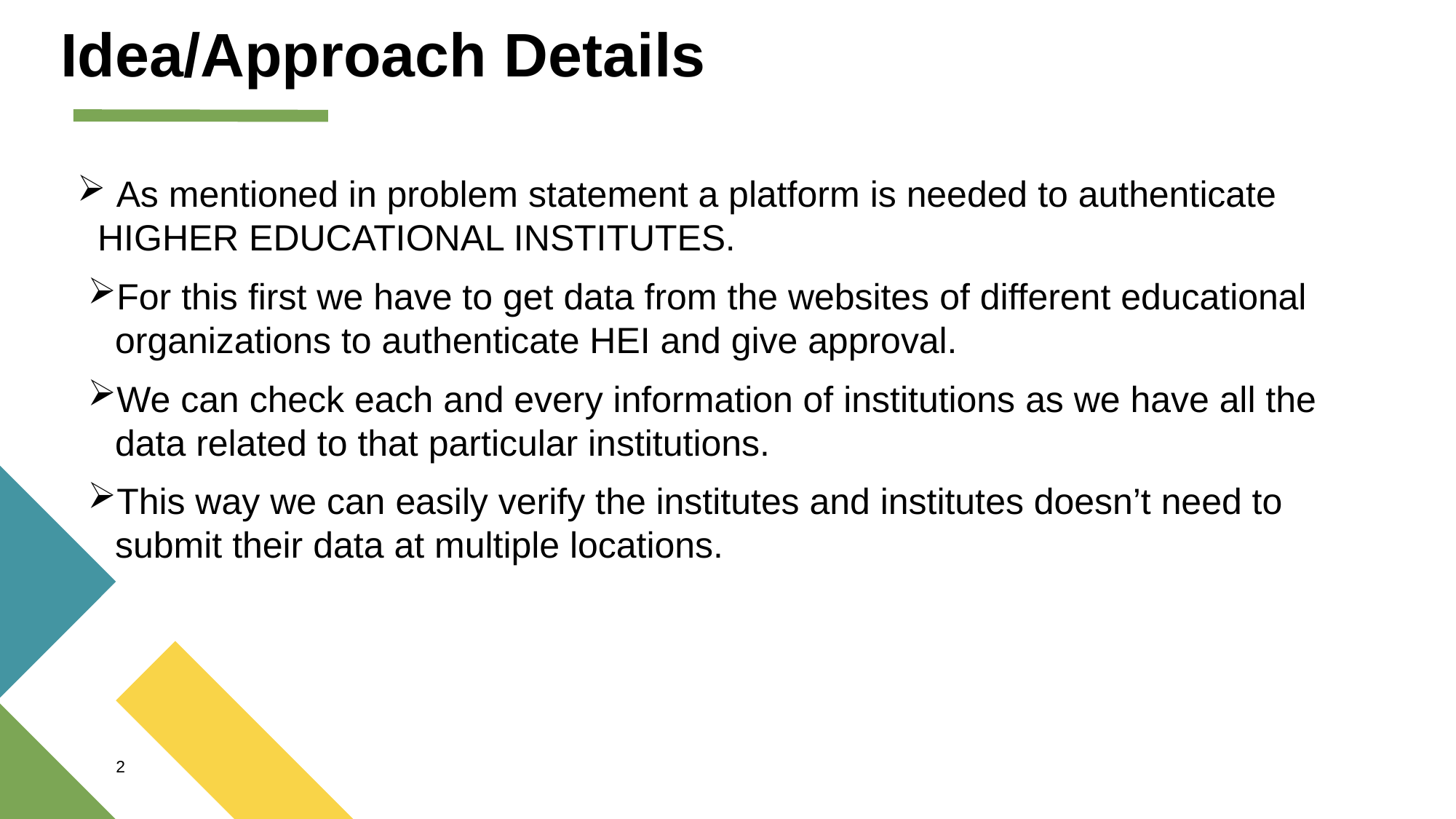

# Idea/Approach Details
 As mentioned in problem statement a platform is needed to authenticate HIGHER EDUCATIONAL INSTITUTES.
For this first we have to get data from the websites of different educational organizations to authenticate HEI and give approval.
We can check each and every information of institutions as we have all the data related to that particular institutions.
This way we can easily verify the institutes and institutes doesn’t need to submit their data at multiple locations.
2